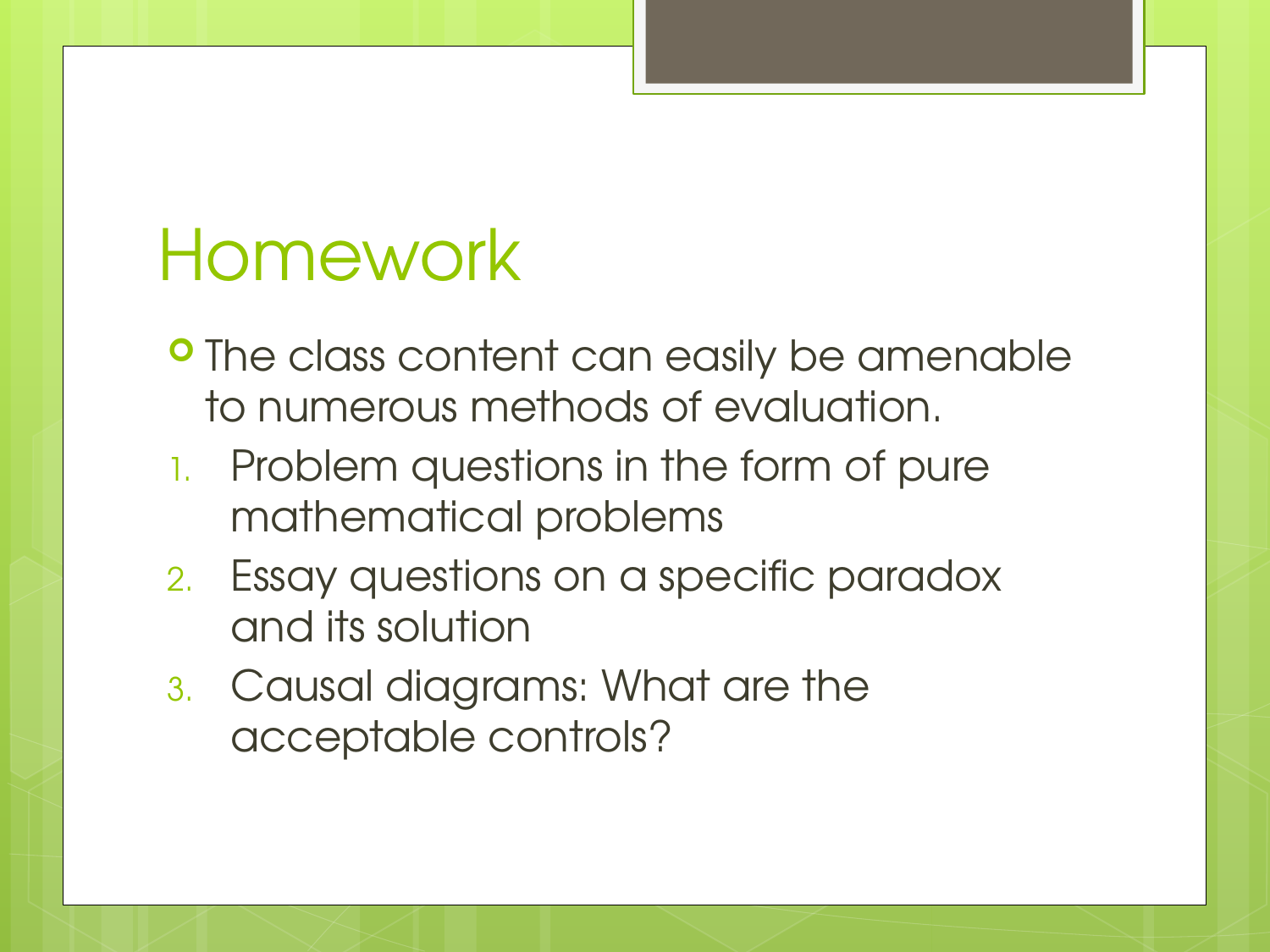

# Homework
The class content can easily be amenable to numerous methods of evaluation.
Problem questions in the form of pure mathematical problems
Essay questions on a specific paradox and its solution
Causal diagrams: What are the acceptable controls?